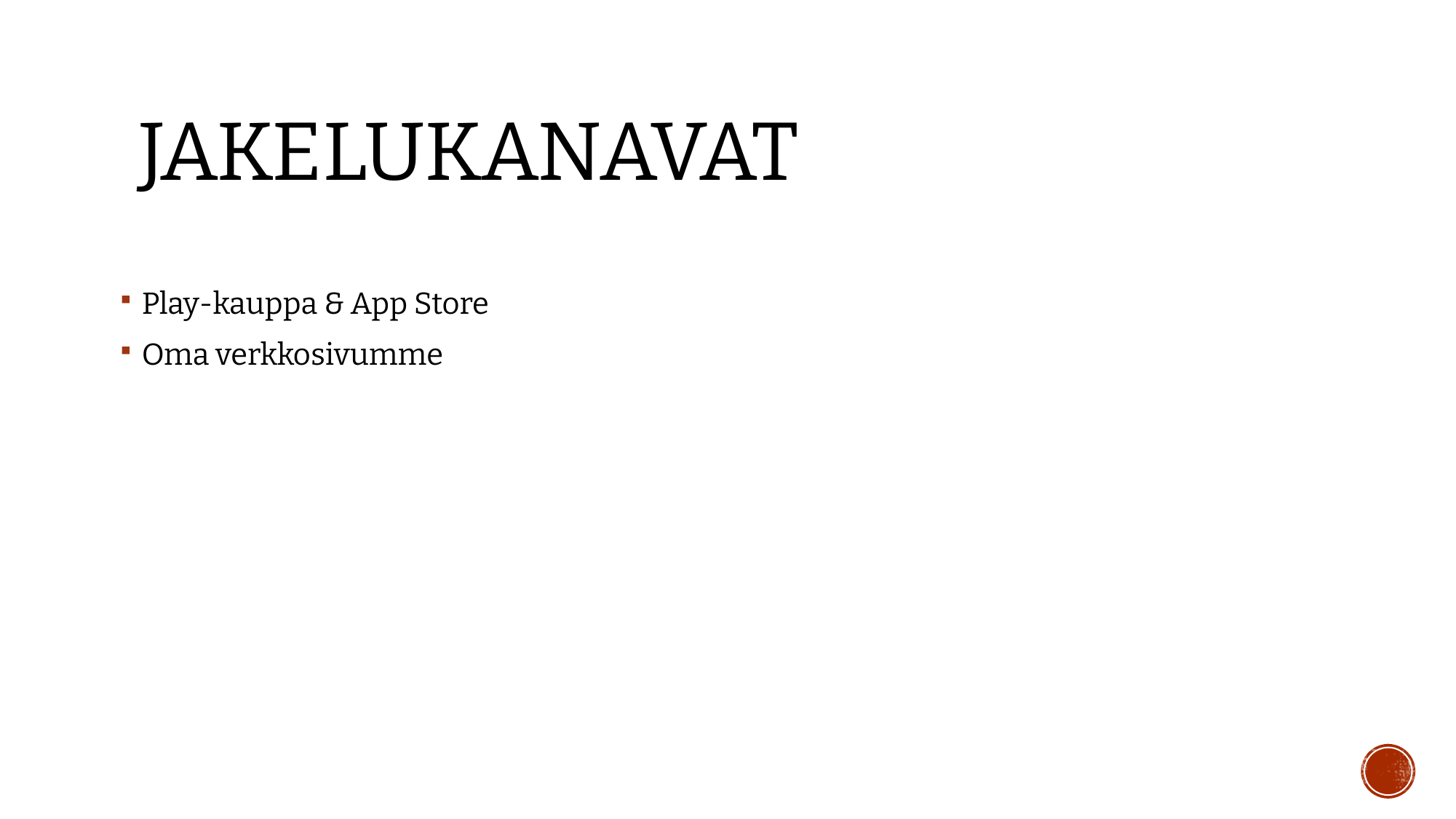

# Jakelukanavat
Play-kauppa & App Store
Oma verkkosivumme